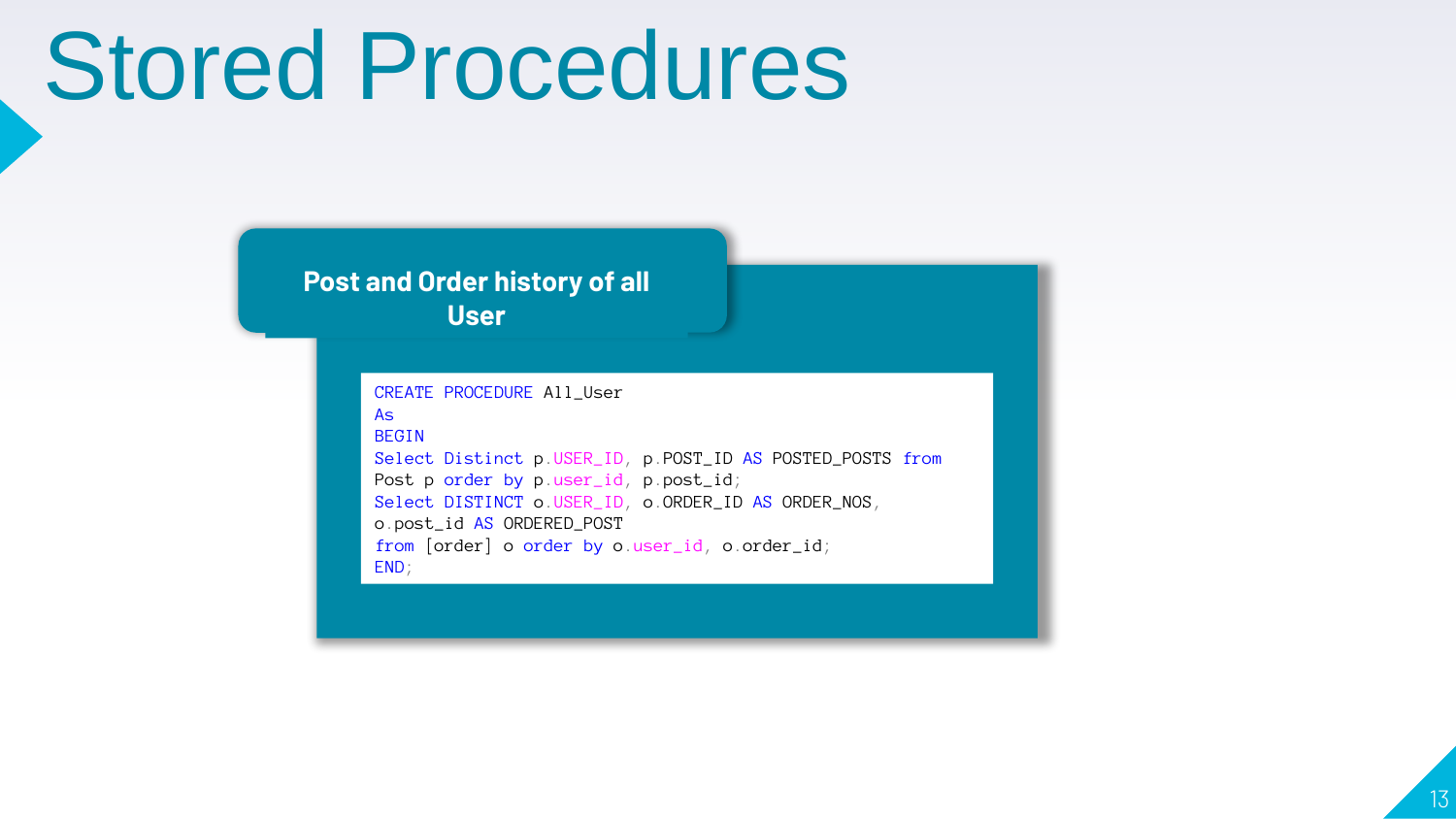

# Stored Procedures

Post and Order history of all User

CREATE PROCEDURE All_User
As
BEGIN
Select Distinct p.USER_ID, p.POST_ID AS POSTED_POSTS from Post p order by p.user_id, p.post_id;
Select DISTINCT o.USER_ID, o.ORDER_ID AS ORDER_NOS, o.post_id AS ORDERED_POST
from [order] o order by o.user_id, o.order_id;
END;
13